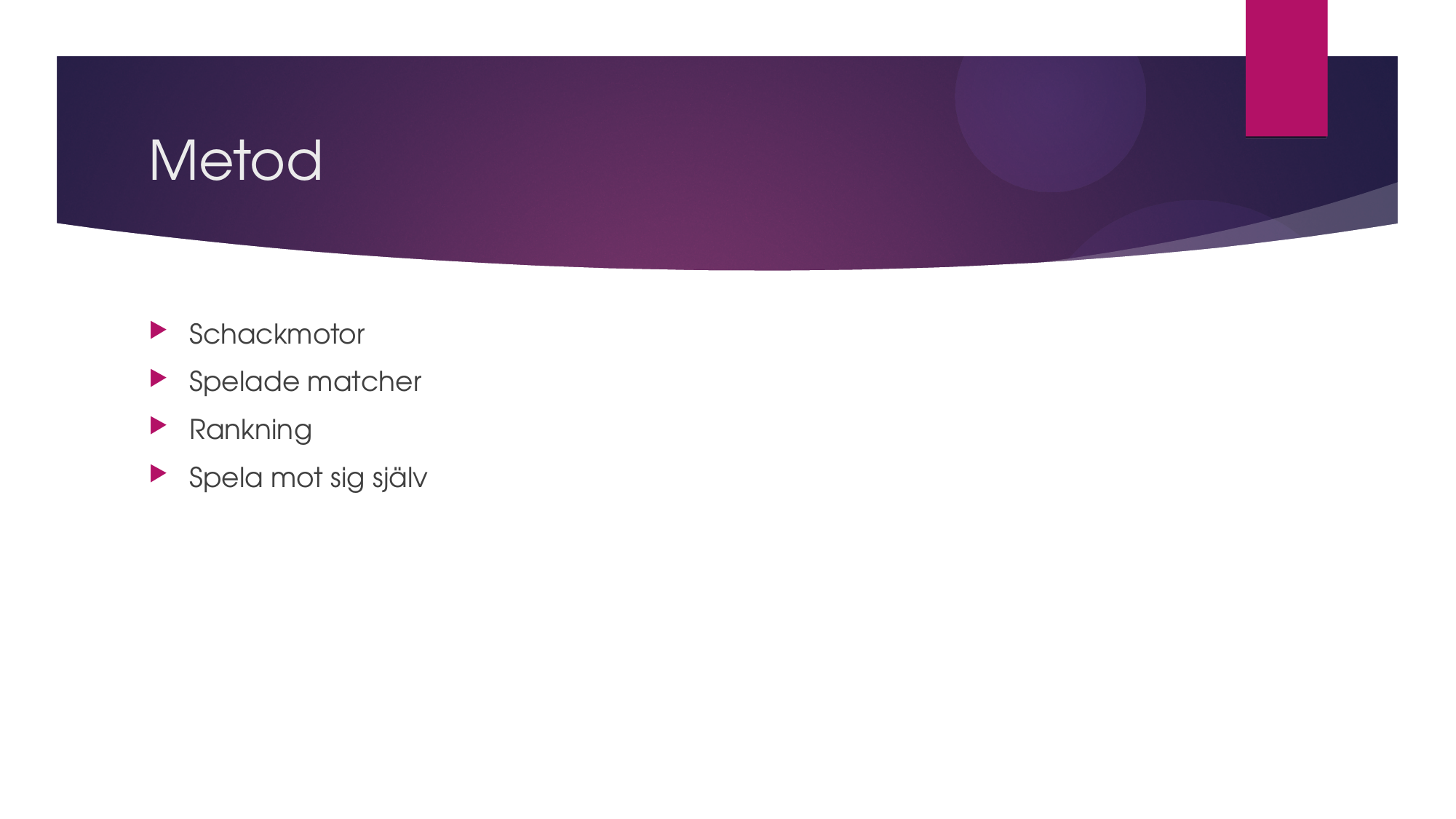

# Metod
Schackmotor
Spelade matcher
Rankning
Spela mot sig själv